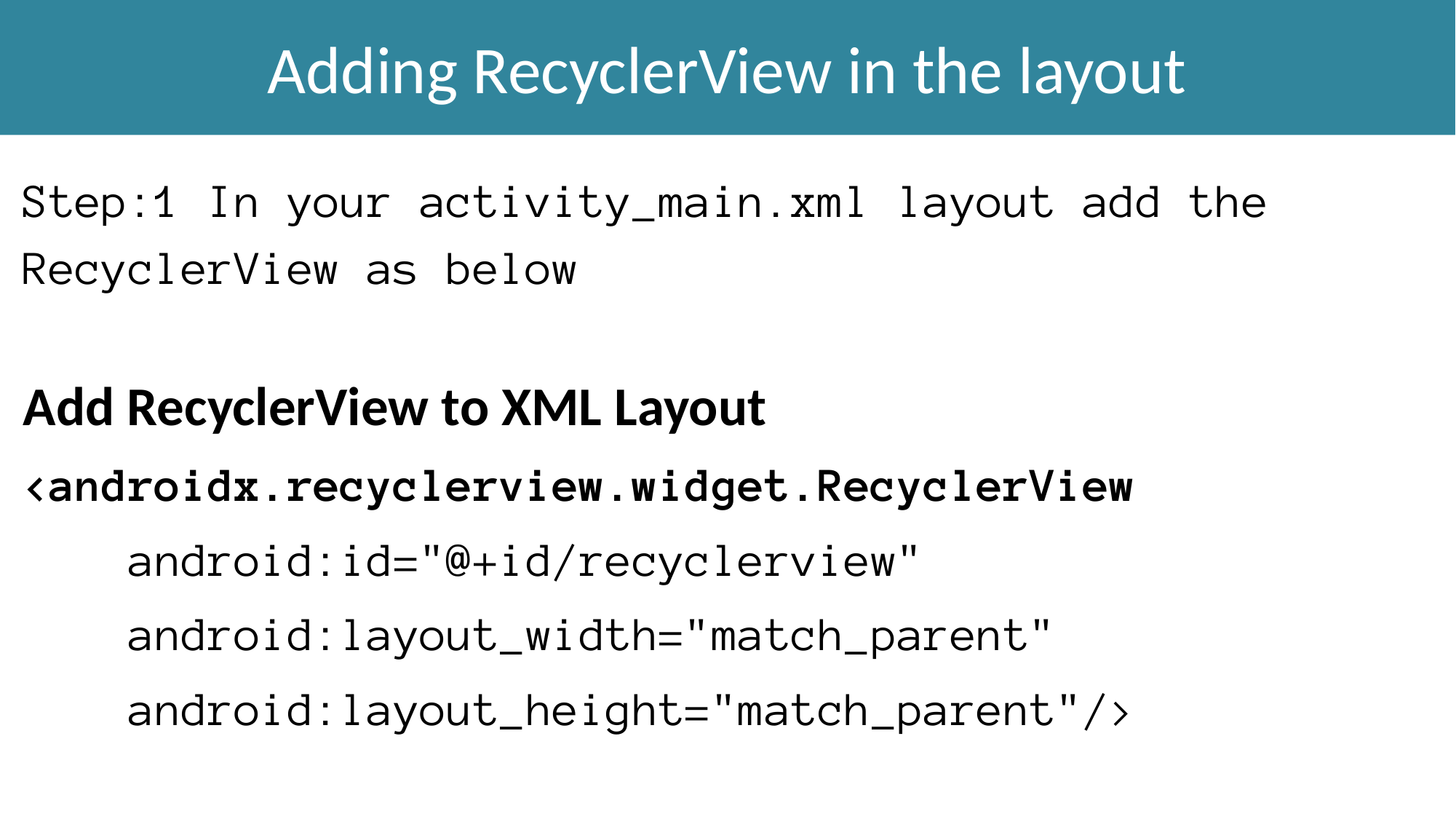

# Adding RecyclerView in the layout
Step:1 In your activity_main.xml layout add the RecyclerView as below

Add RecyclerView to XML Layout
<androidx.recyclerview.widget.RecyclerView
    android:id="@+id/recyclerview"
    android:layout_width="match_parent"
    android:layout_height="match_parent"/>